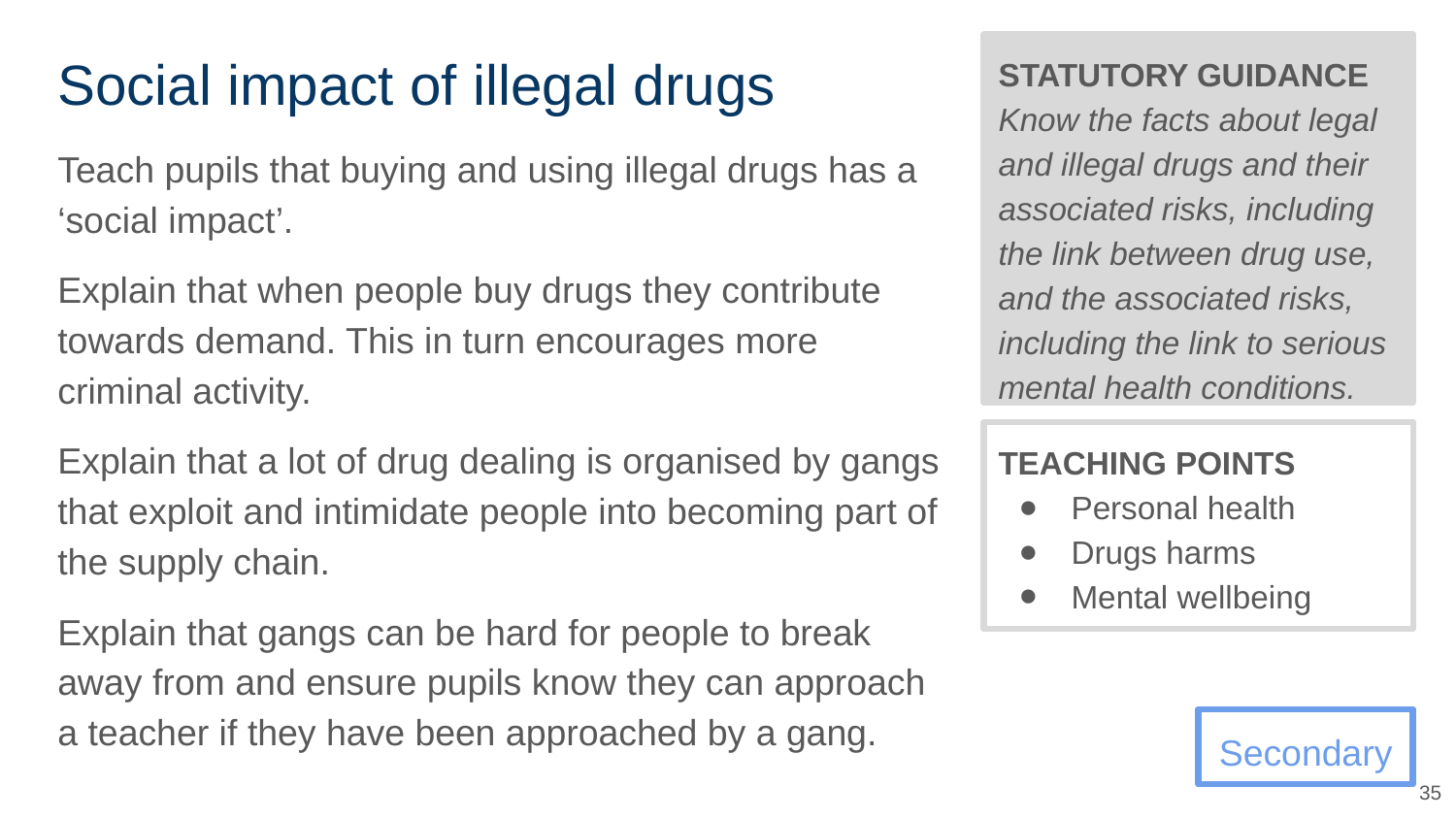

# Social impact of illegal drugs
STATUTORY GUIDANCE
Know the facts about legal and illegal drugs and their associated risks, including the link between drug use, and the associated risks, including the link to serious mental health conditions.

Teach pupils that buying and using illegal drugs has a ‘social impact’.
Explain that when people buy drugs they contribute towards demand. This in turn encourages more criminal activity.
Explain that a lot of drug dealing is organised by gangs that exploit and intimidate people into becoming part of the supply chain.
Explain that gangs can be hard for people to break away from and ensure pupils know they can approach a teacher if they have been approached by a gang.

TEACHING POINTS
Personal health
Drugs harms
Mental wellbeing

Secondary
35